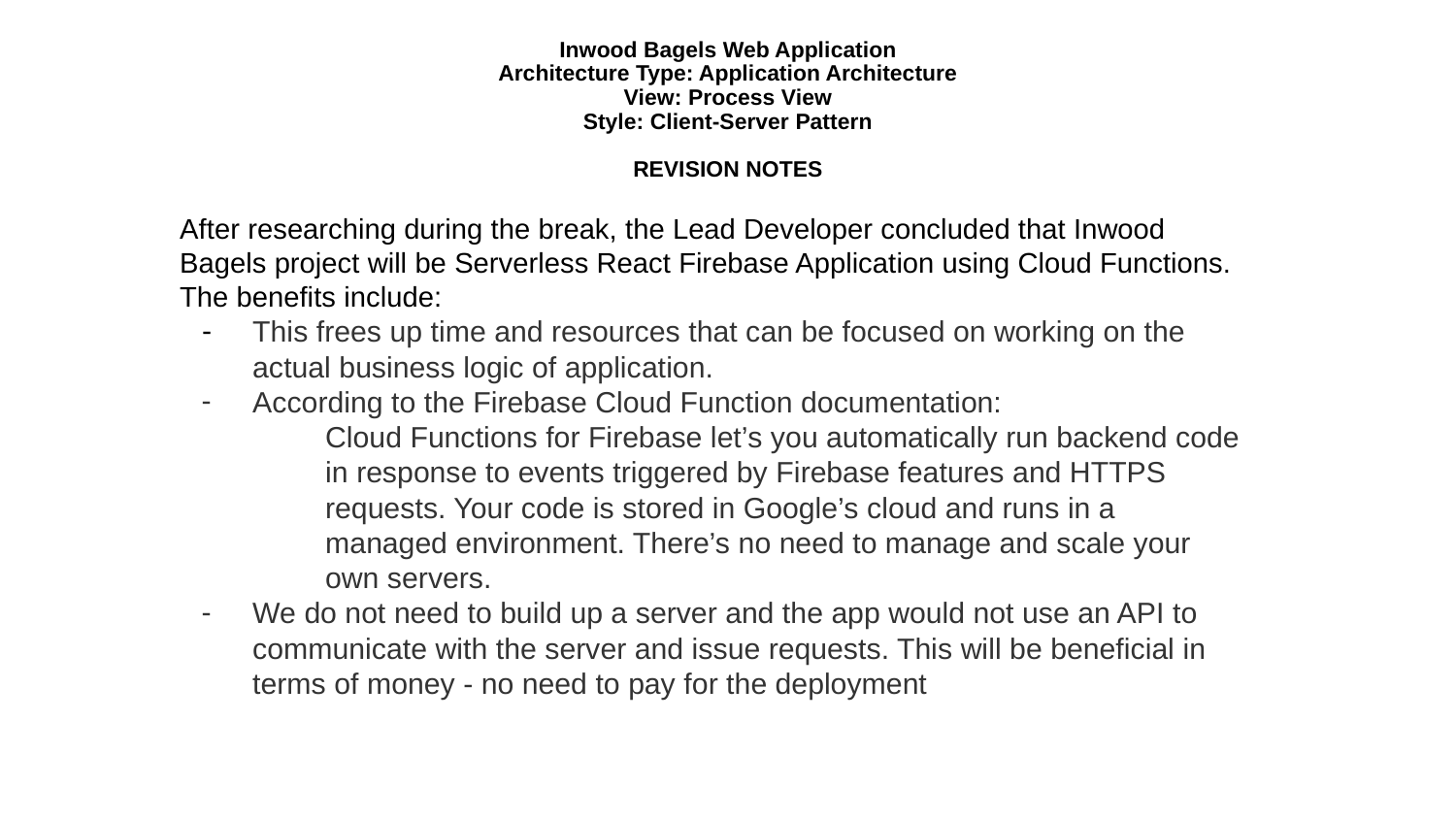

# Inwood Bagels Web Application Architecture Type: Application Architecture View: Process View Style: Client-Server Pattern

REVISION NOTES
After researching during the break, the Lead Developer concluded that Inwood Bagels project will be Serverless React Firebase Application using Cloud Functions.
The benefits include:
This frees up time and resources that can be focused on working on the actual business logic of application.
According to the Firebase Cloud Function documentation:
Cloud Functions for Firebase let’s you automatically run backend code in response to events triggered by Firebase features and HTTPS requests. Your code is stored in Google’s cloud and runs in a managed environment. There’s no need to manage and scale your own servers.
We do not need to build up a server and the app would not use an API to communicate with the server and issue requests. This will be beneficial in terms of money - no need to pay for the deployment